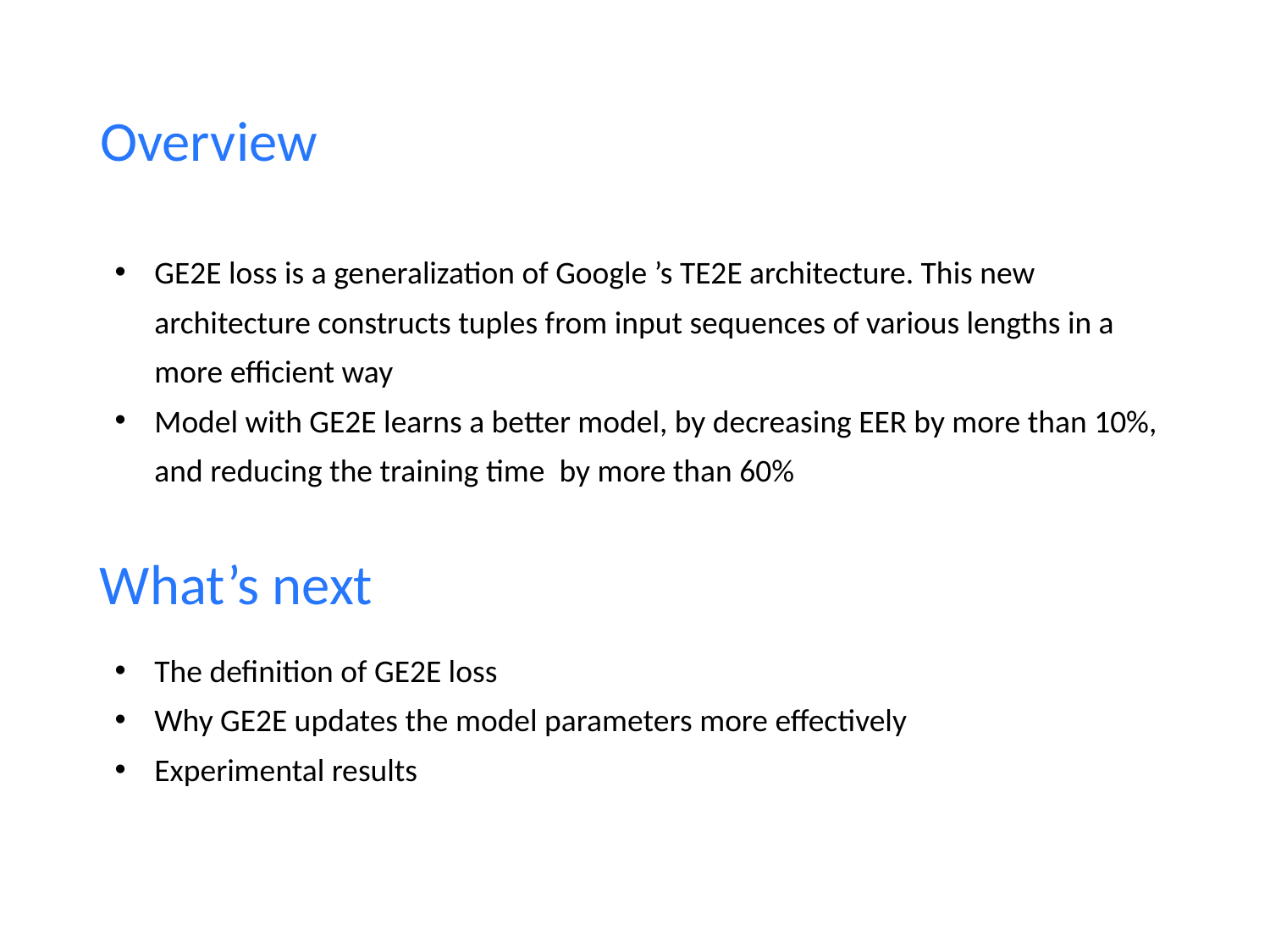

# Overview
GE2E loss is a generalization of Google ’s TE2E architecture. This new architecture constructs tuples from input sequences of various lengths in a more efficient way
Model with GE2E learns a better model, by decreasing EER by more than 10%, and reducing the training time  by more than 60%
What’s next
The definition of GE2E loss
Why GE2E updates the model parameters more effectively
Experimental results